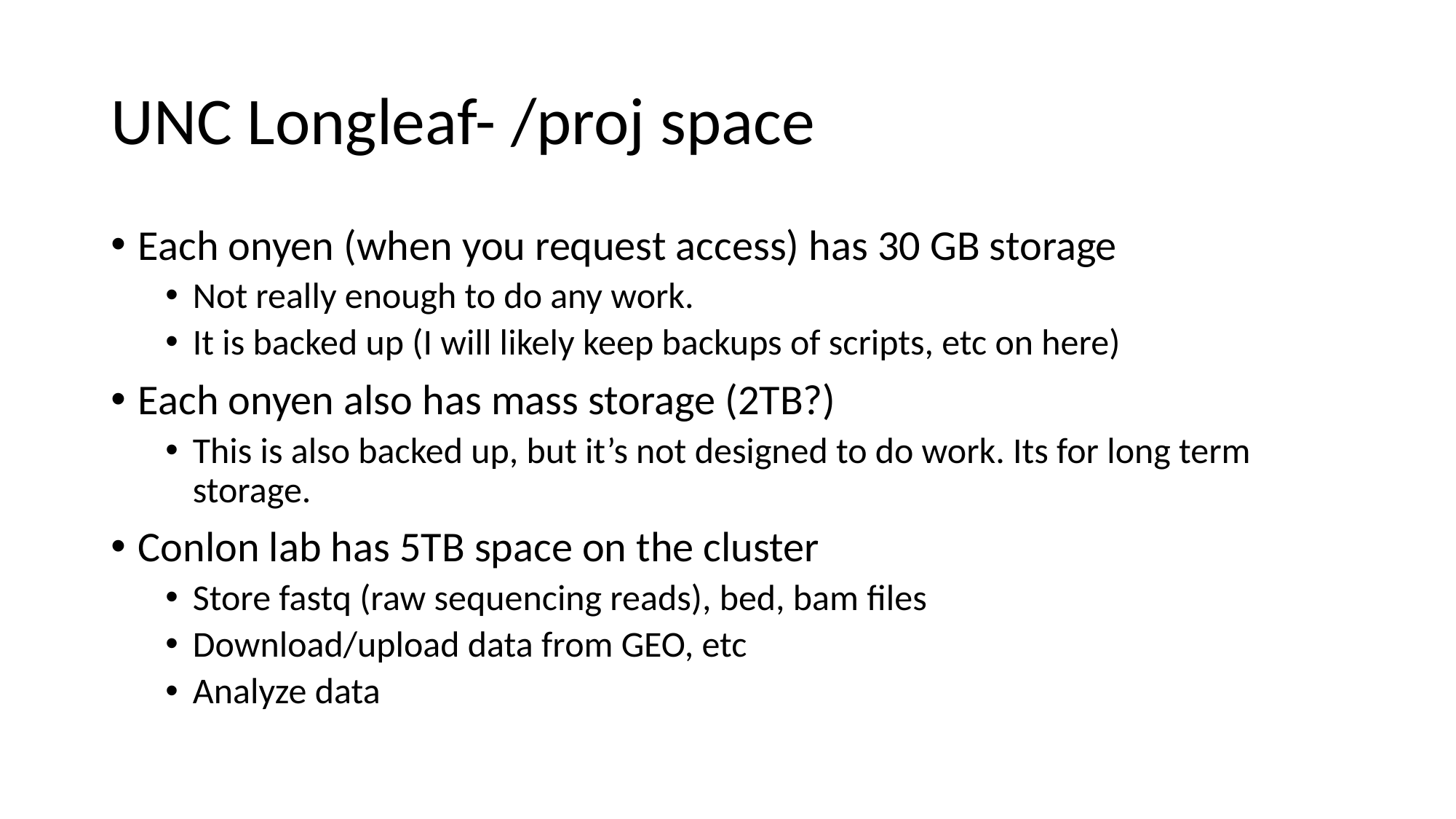

# UNC Longleaf- /proj space
Each onyen (when you request access) has 30 GB storage
Not really enough to do any work.
It is backed up (I will likely keep backups of scripts, etc on here)
Each onyen also has mass storage (2TB?)
This is also backed up, but it’s not designed to do work. Its for long term storage.
Conlon lab has 5TB space on the cluster
Store fastq (raw sequencing reads), bed, bam files
Download/upload data from GEO, etc
Analyze data